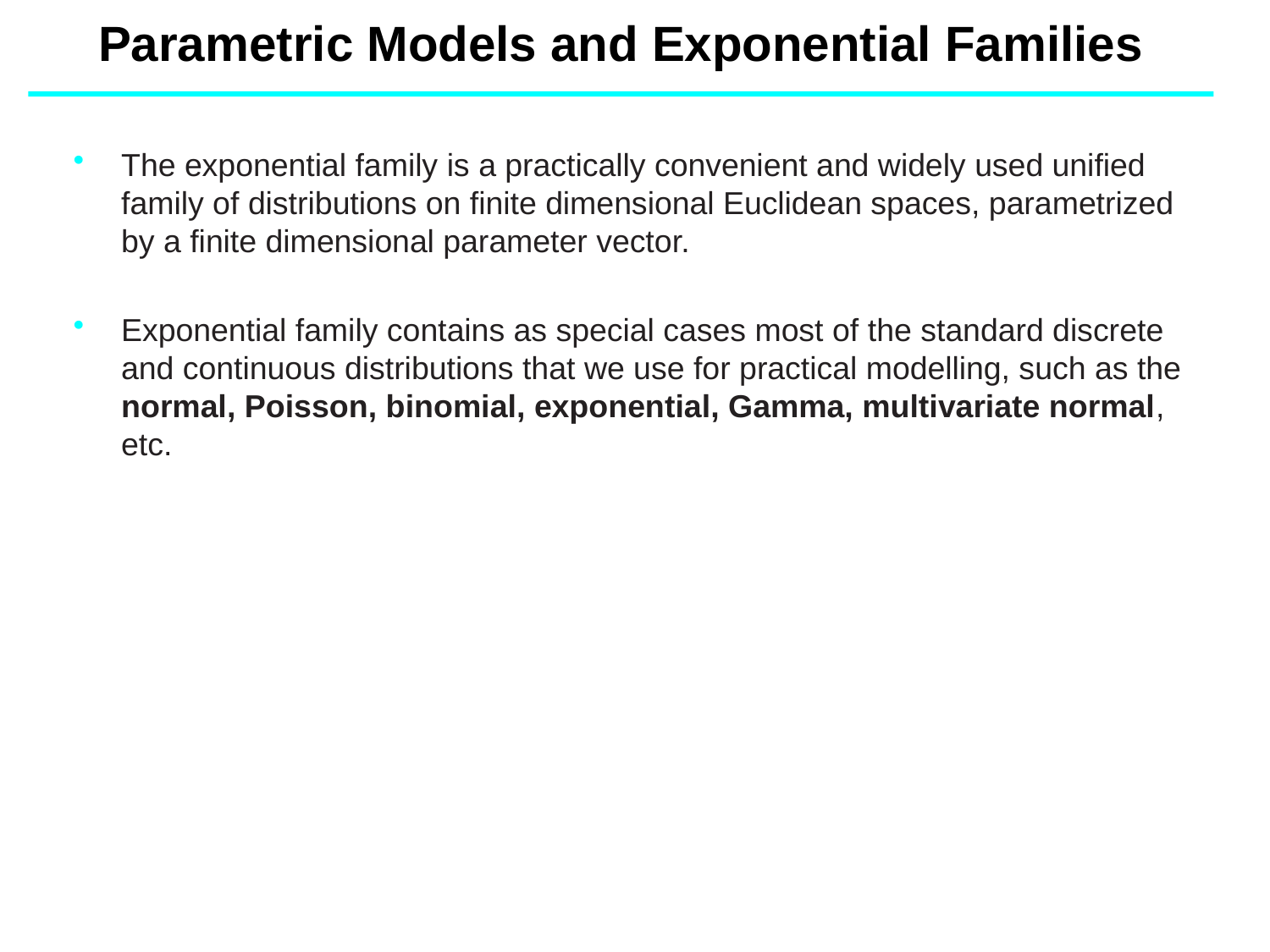

Parametric Models and Exponential Families

The exponential family is a practically convenient and widely used unified family of distributions on finite dimensional Euclidean spaces, parametrized by a finite dimensional parameter vector.

Exponential family contains as special cases most of the standard discrete and continuous distributions that we use for practical modelling, such as the normal, Poisson, binomial, exponential, Gamma, multivariate normal, etc.